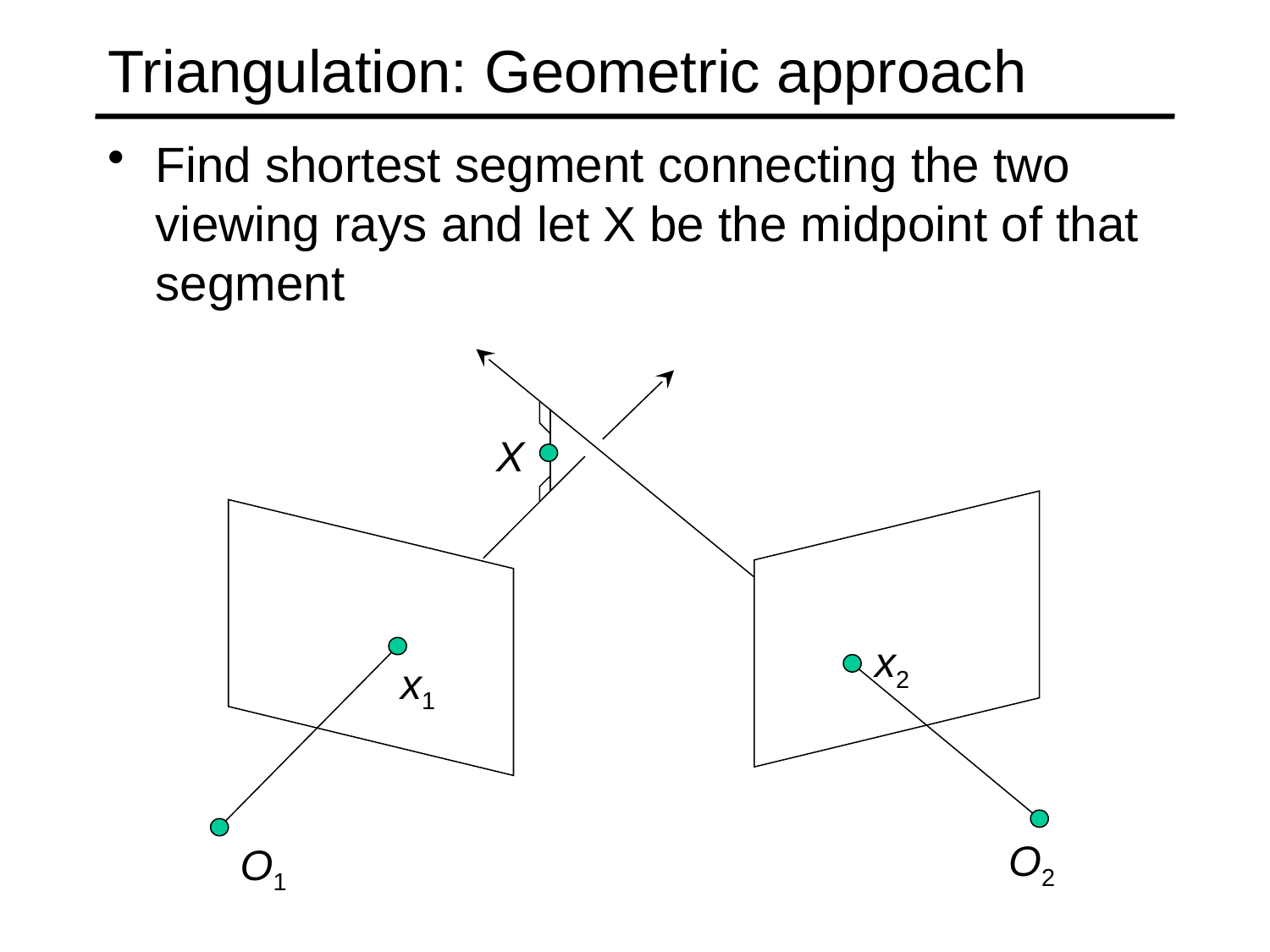

# Triangulation: Geometric approach
Find shortest segment connecting the two viewing rays and let X be the midpoint of that segment

X

x2

x1

O2
O1